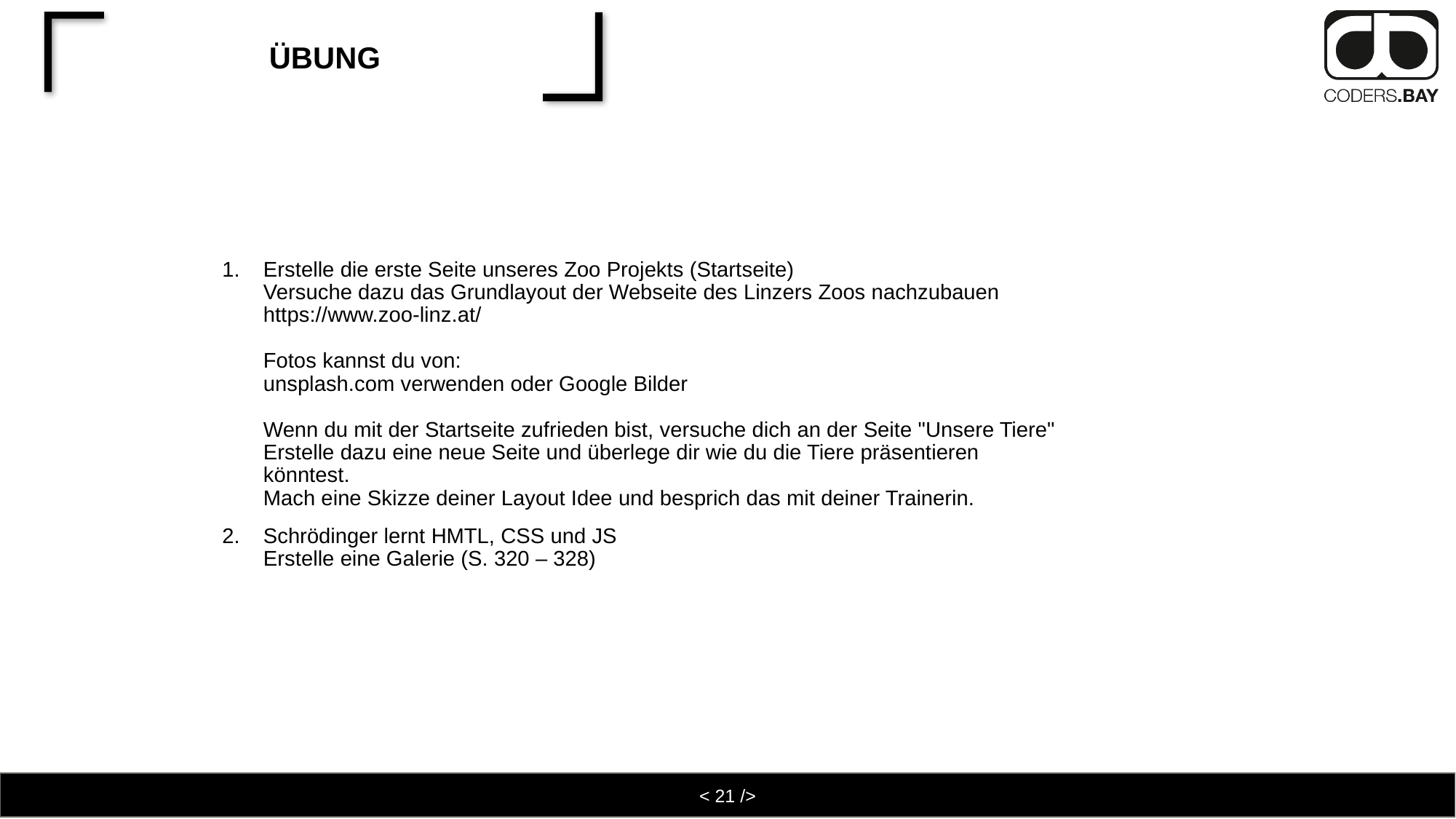

# Übung
Erstelle die erste Seite unseres Zoo Projekts (Startseite)
Versuche dazu das Grundlayout der Webseite des Linzers Zoos nachzubauen
https://www.zoo-linz.at/
Fotos kannst du von:
unsplash.com verwenden oder Google Bilder
Wenn du mit der Startseite zufrieden bist, versuche dich an der Seite "Unsere Tiere"
Erstelle dazu eine neue Seite und überlege dir wie du die Tiere präsentieren könntest.
Mach eine Skizze deiner Layout Idee und besprich das mit deiner Trainerin.
Schrödinger lernt HMTL, CSS und JS
Erstelle eine Galerie (S. 320 – 328)